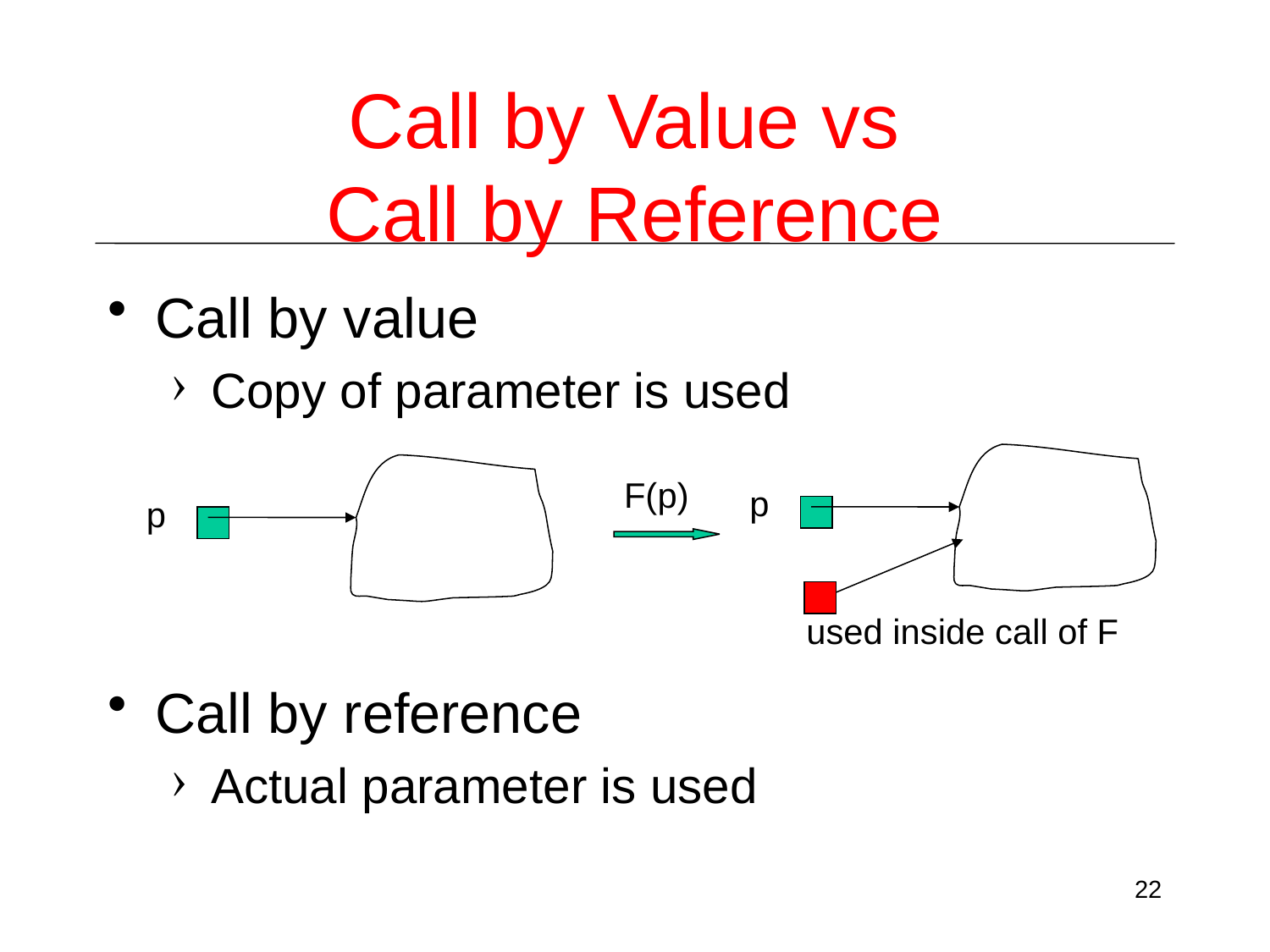

# Call by Value vs Call by Reference
Call by value
Copy of parameter is used

Call by reference
Actual parameter is used

F(p)
p
p

used inside call of F
22